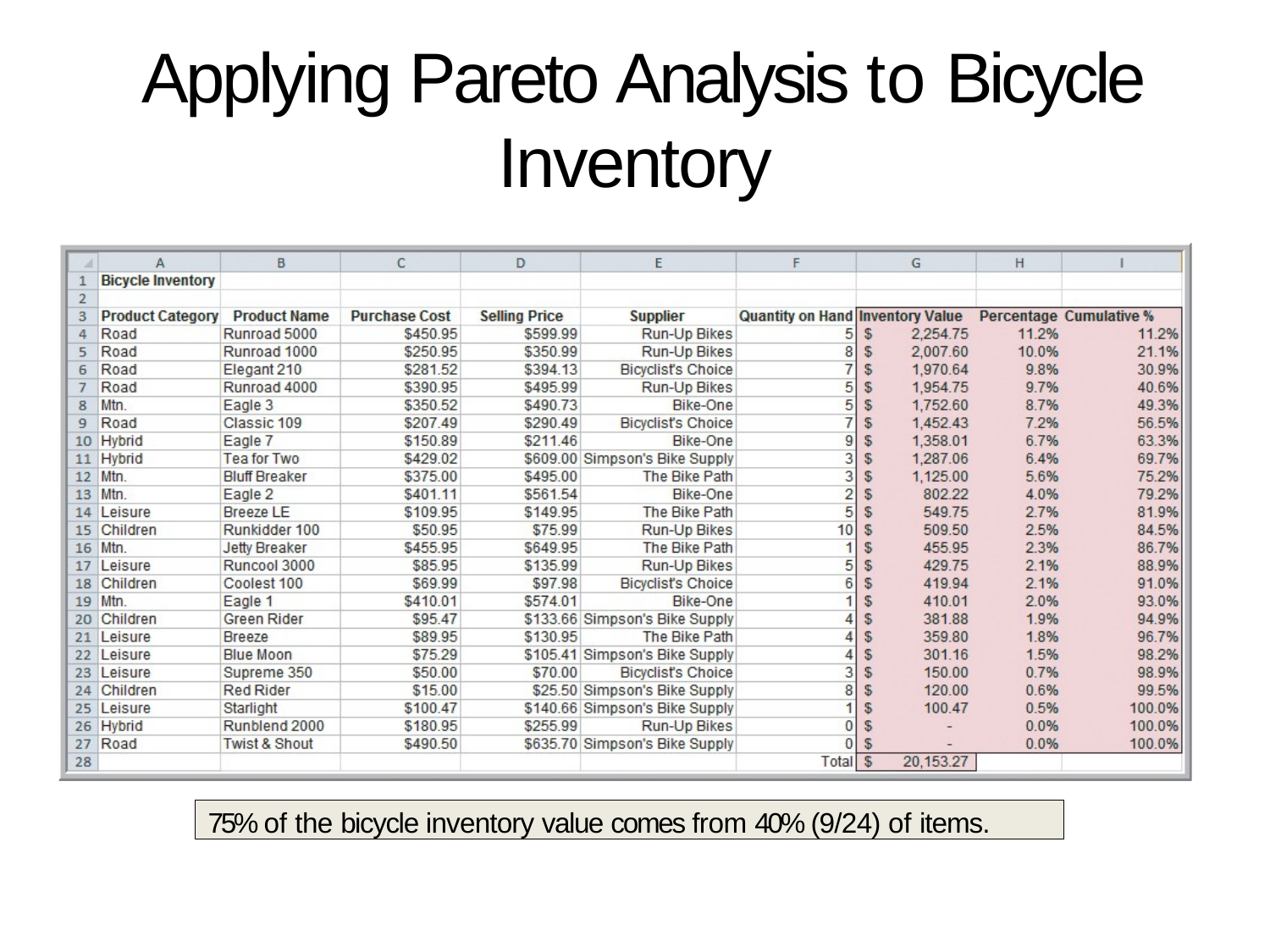

# Applying Pareto Analysis to Bicycle  Inventory

75% of the bicycle inventory value comes from 40% (9/24) of items.